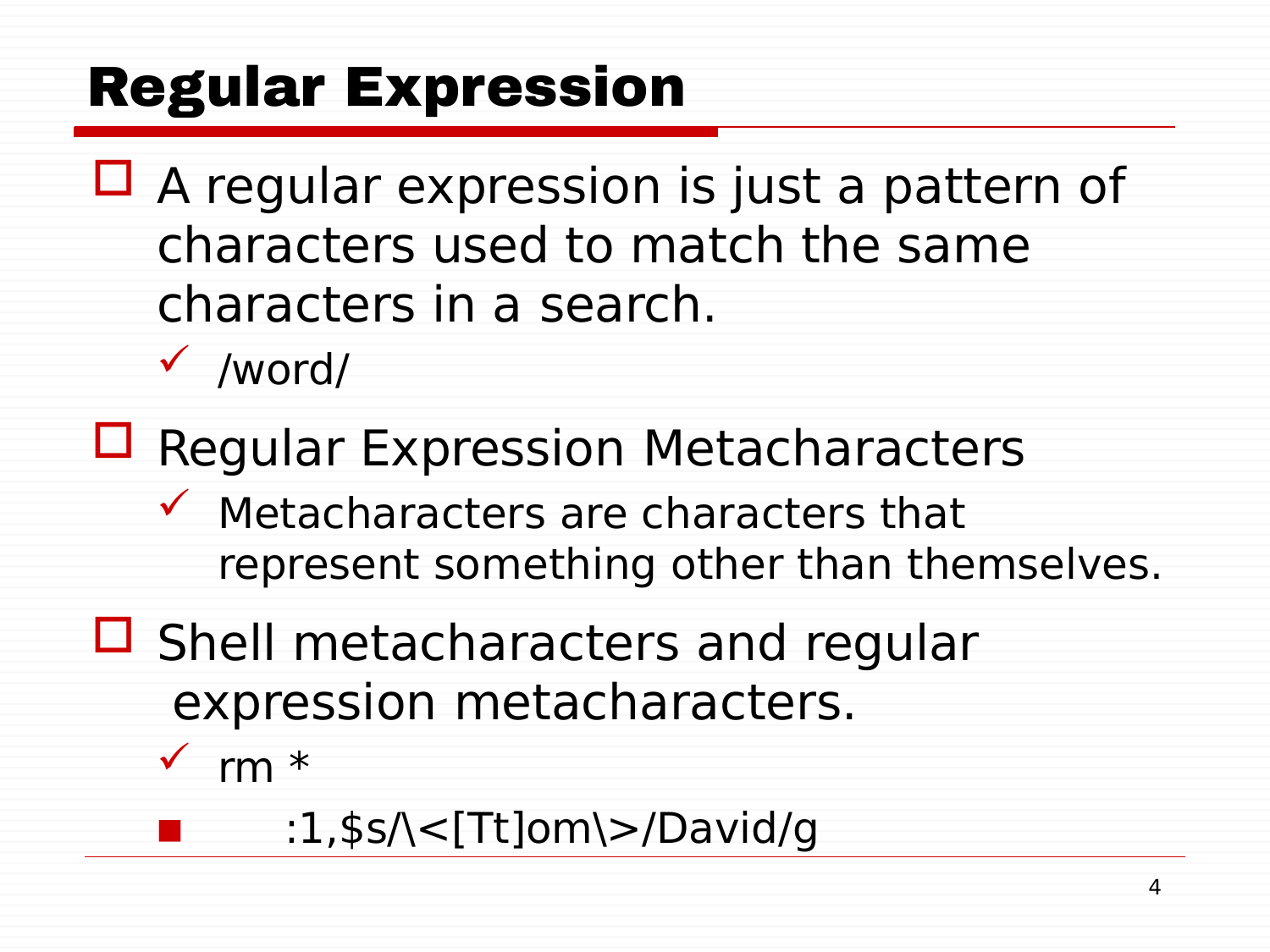

# Regular Expression

A regular expression is just a pattern of  characters used to match the same  characters in a search.
/word/
Regular Expression Metacharacters
Metacharacters are characters that  represent something other than themselves.
Shell metacharacters and regular  expression metacharacters.
rm *
◼	:1,$s/\<[Tt]om\>/David/g

4